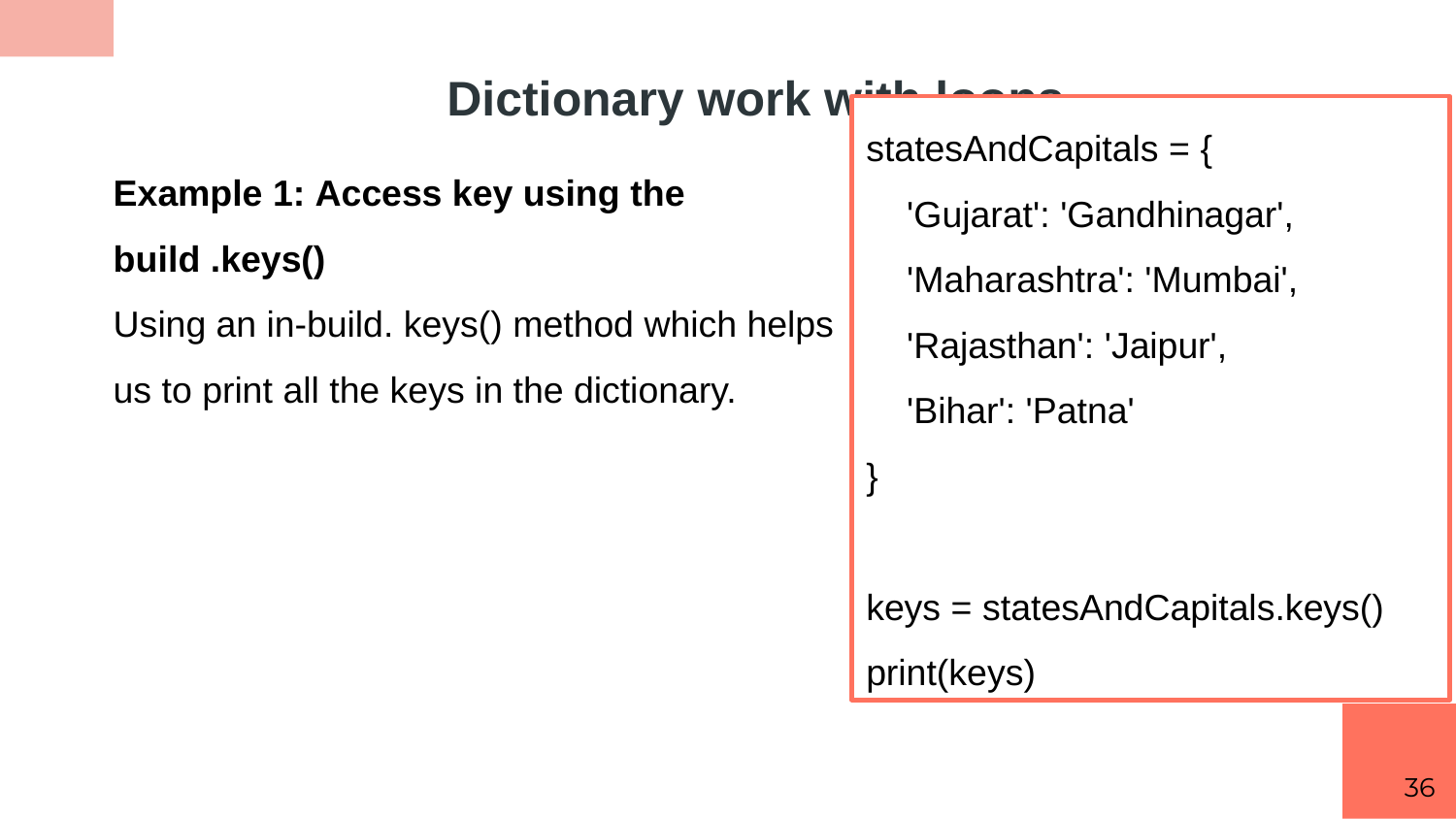

Dictionary work with loops
statesAndCapitals = {
    'Gujarat': 'Gandhinagar',
    'Maharashtra': 'Mumbai',
    'Rajasthan': 'Jaipur',
    'Bihar': 'Patna'
}

keys = statesAndCapitals.keys()
print(keys)
Example 1: Access key using the build .keys()
Using an in-build. keys() method which helps us to print all the keys in the dictionary.

36